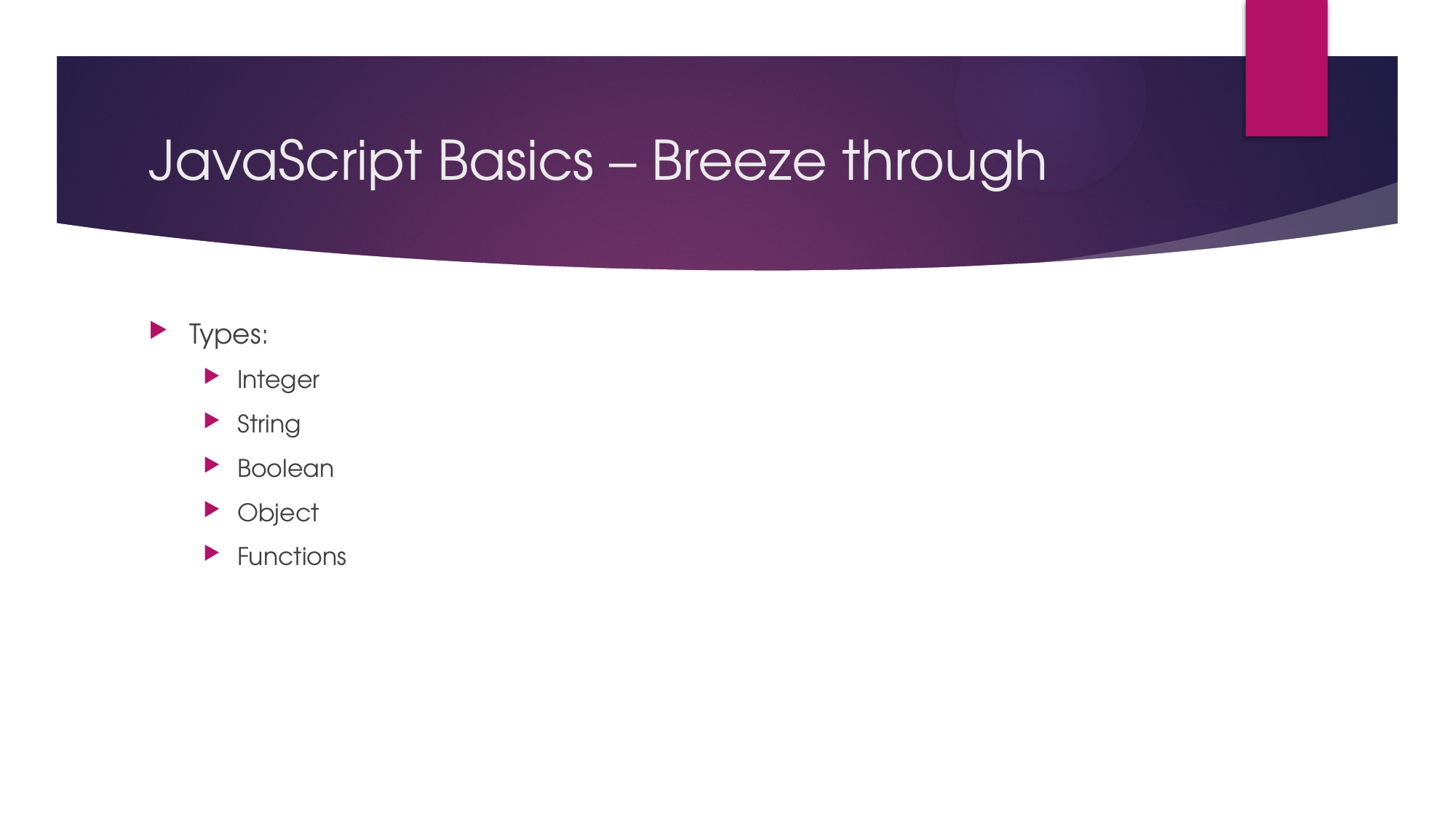

# JavaScript Basics – Breeze through
Types:
Integer
String
Boolean
Object
Functions